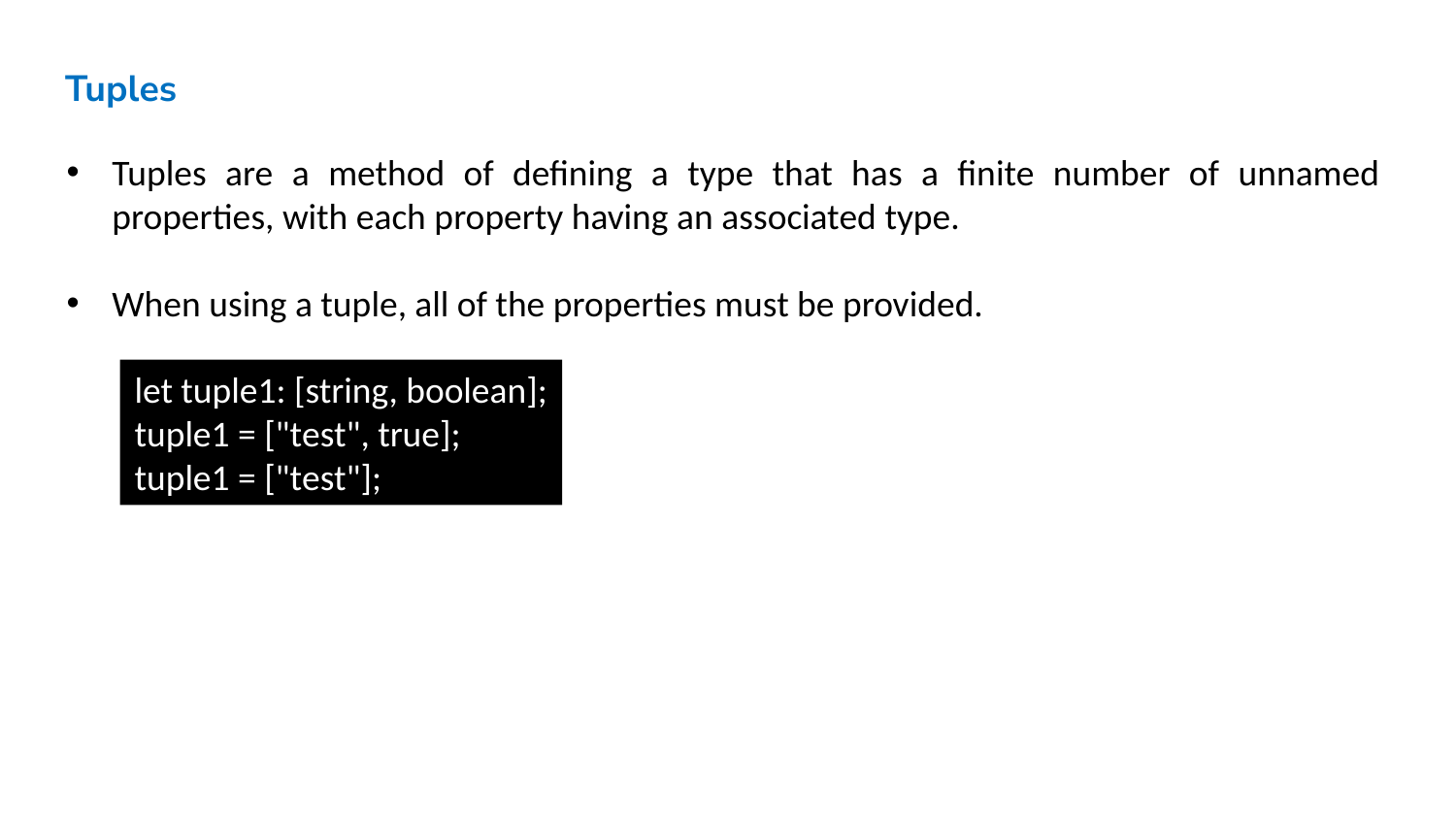

Basic Type
Tuples
Tuples are a method of defining a type that has a finite number of unnamed properties, with each property having an associated type.

When using a tuple, all of the properties must be provided.
let tuple1: [string, boolean];
tuple1 = ["test", true];
tuple1 = ["test"];